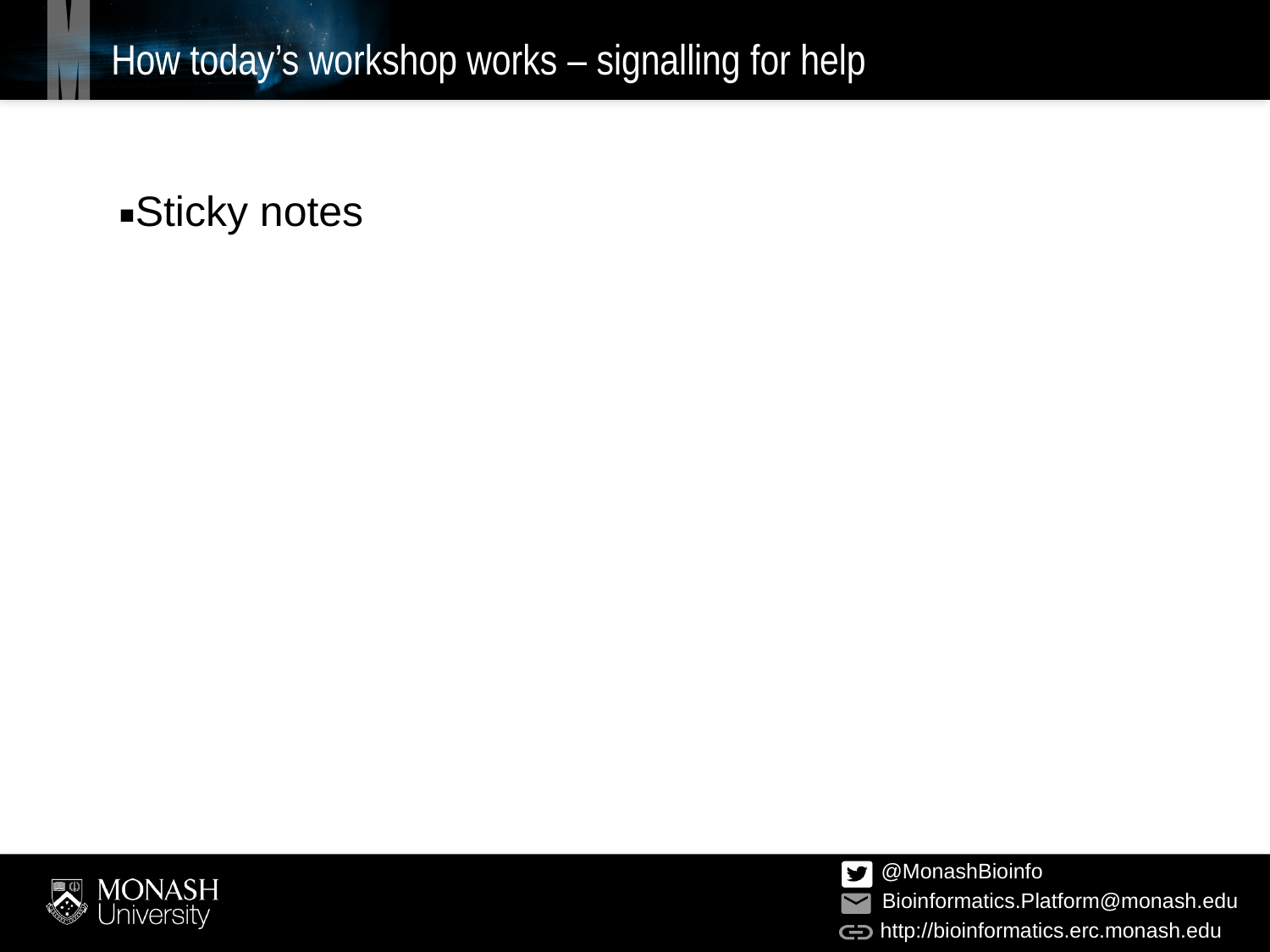

# How today’s workshop works – signalling for help
Sticky notes